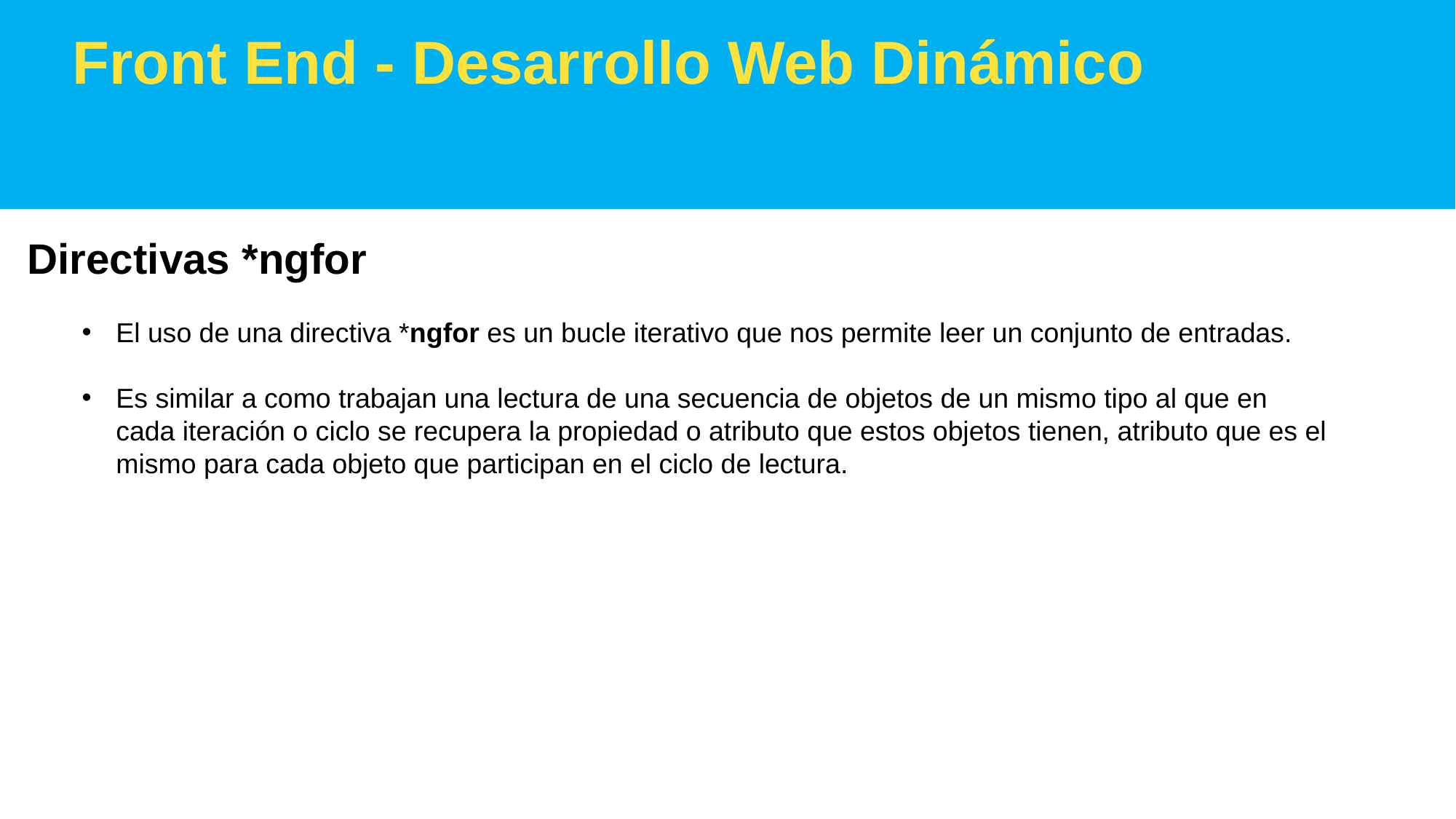

Front End - Desarrollo Web Dinámico
Directivas *ngfor

El uso de una directiva *ngfor es un bucle iterativo que nos permite leer un conjunto de entradas.

Es similar a como trabajan una lectura de una secuencia de objetos de un mismo tipo al que en cada iteración o ciclo se recupera la propiedad o atributo que estos objetos tienen, atributo que es el mismo para cada objeto que participan en el ciclo de lectura.